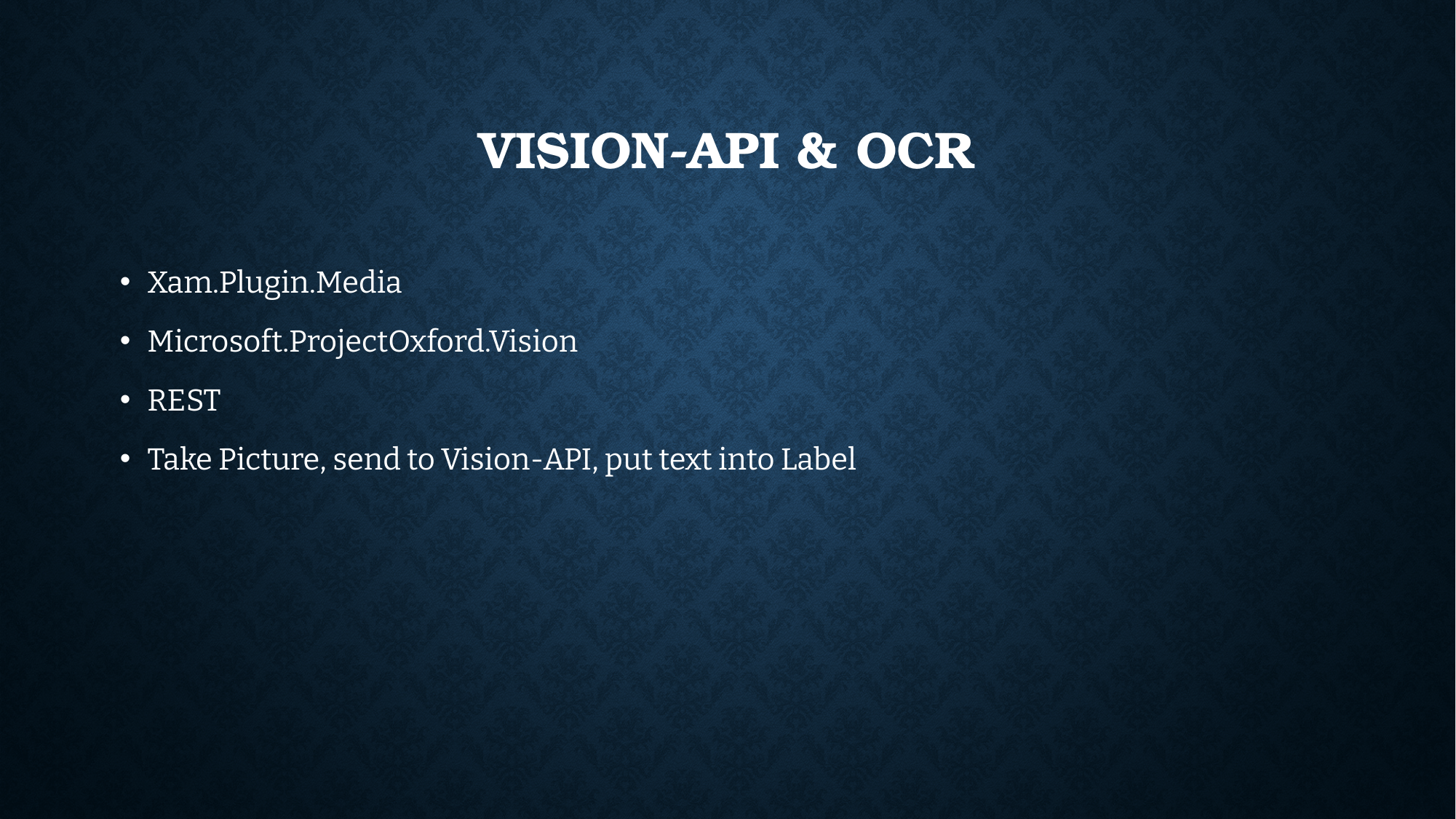

# Vision-Api & OCR
Xam.Plugin.Media
Microsoft.ProjectOxford.Vision
REST
Take Picture, send to Vision-API, put text into Label